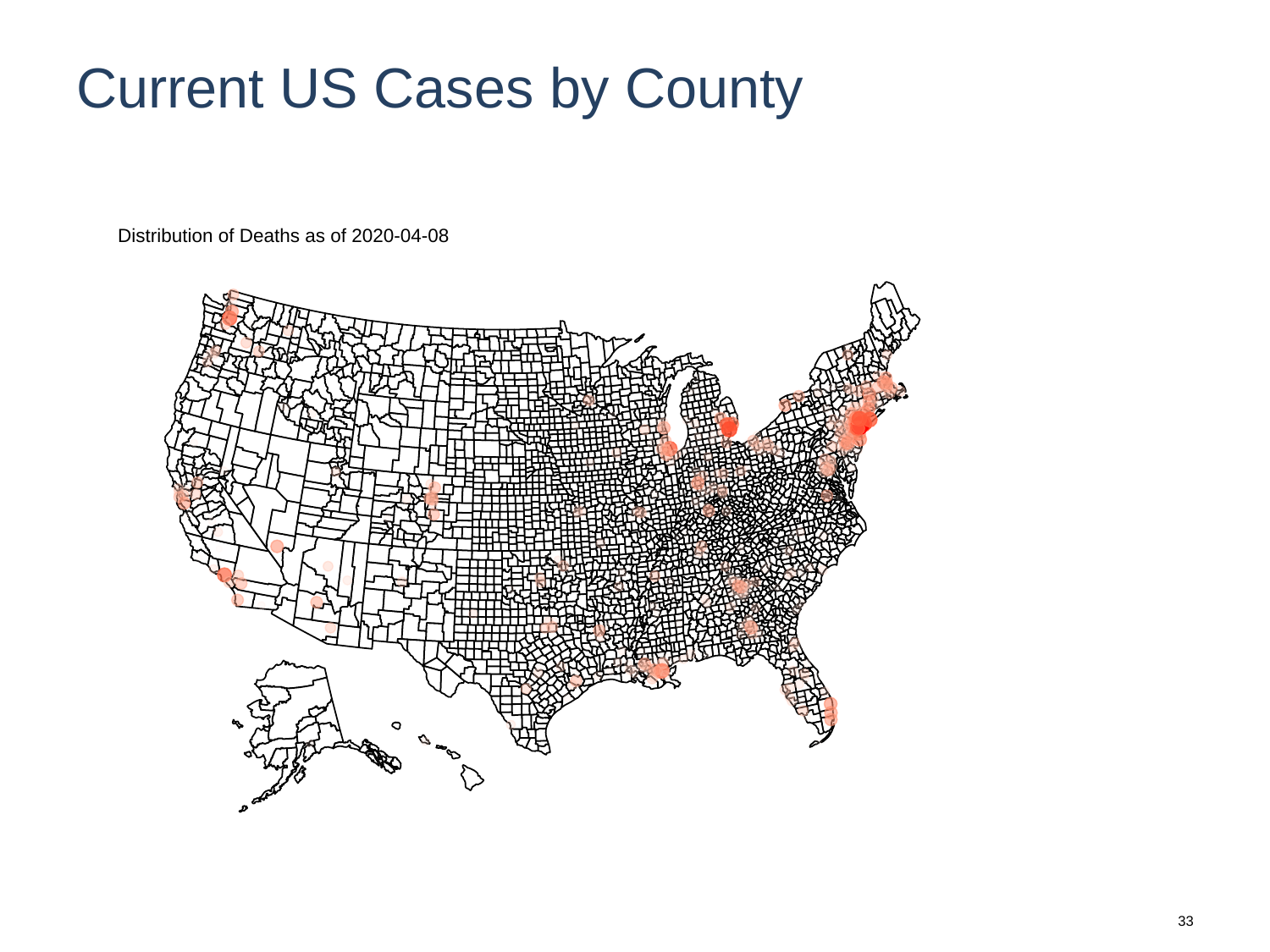

# Current US Cases by County

Distribution of Deaths as of 2020-04-08

33